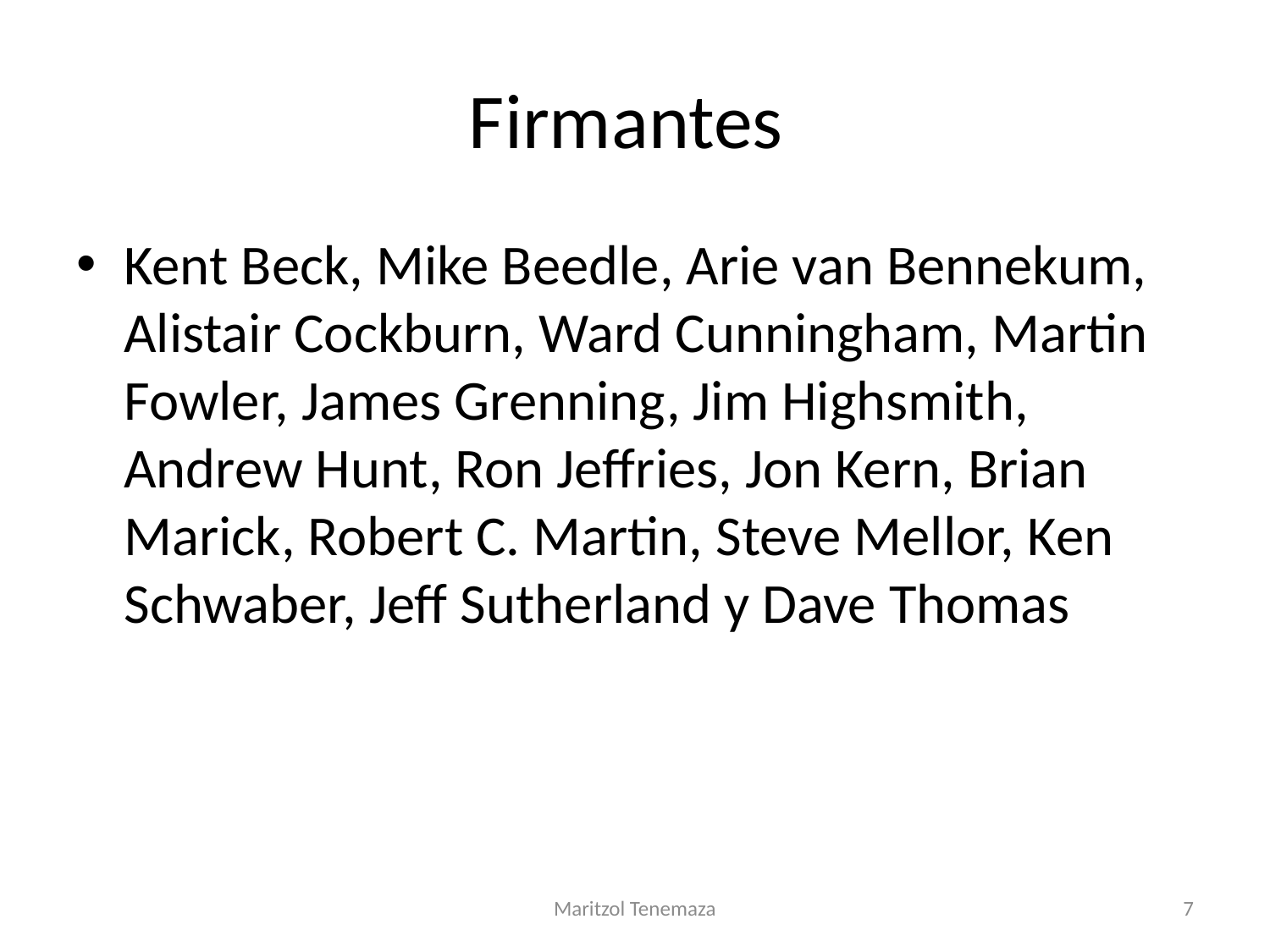

# Firmantes
Kent Beck, Mike Beedle, Arie van Bennekum, Alistair Cockburn, Ward Cunningham, Martin Fowler, James Grenning, Jim Highsmith, Andrew Hunt, Ron Jeffries, Jon Kern, Brian Marick, Robert C. Martin, Steve Mellor, Ken Schwaber, Jeff Sutherland y Dave Thomas
Maritzol Tenemaza
7